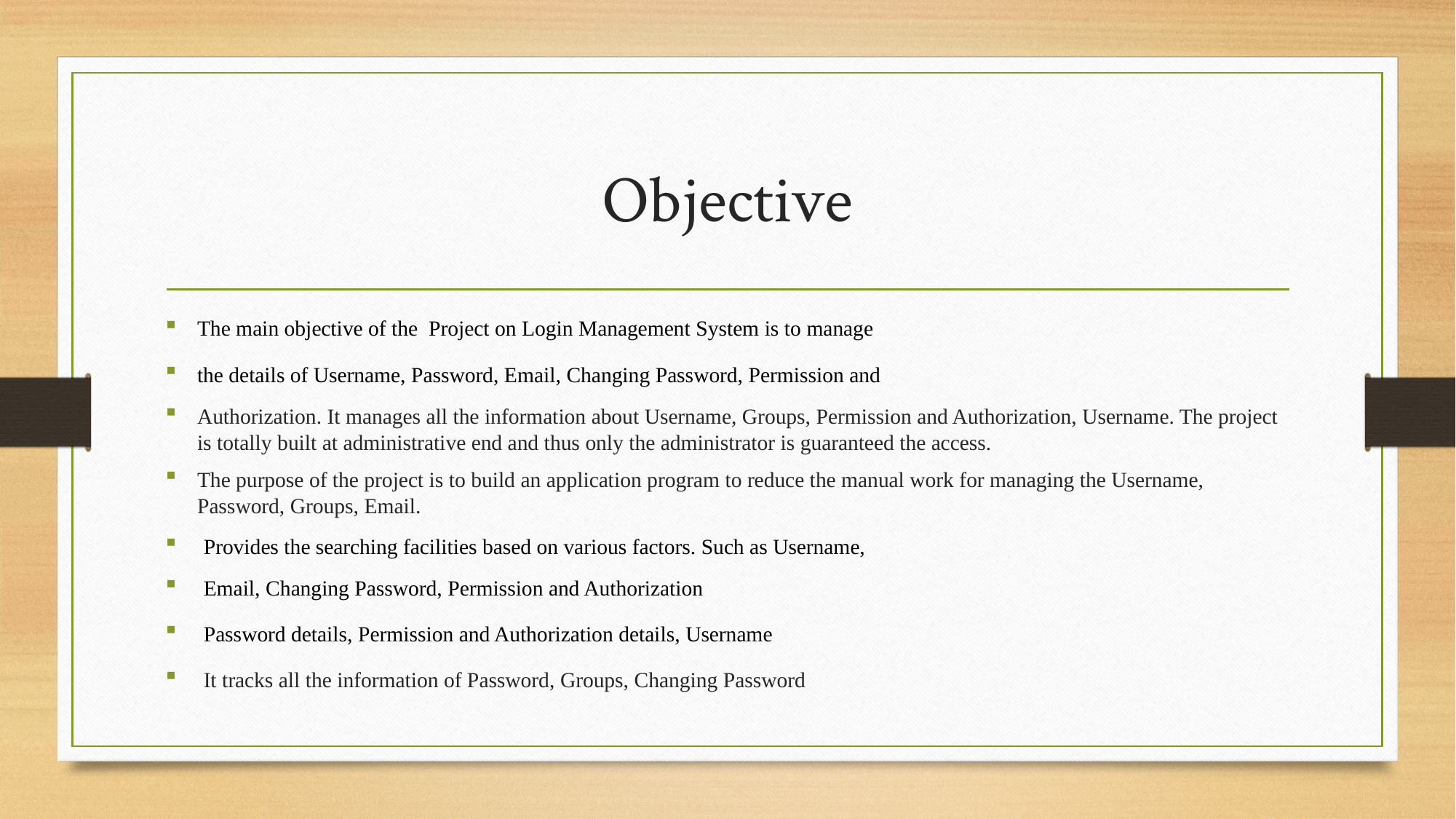

# Objective
The main objective of the  Project on Login Management System is to manage
the details of Username, Password, Email, Changing Password, Permission and
Authorization. It manages all the information about Username, Groups, Permission and Authorization, Username. The project is totally built at administrative end and thus only the administrator is guaranteed the access.
The purpose of the project is to build an application program to reduce the manual work for managing the Username, Password, Groups, Email.
Provides the searching facilities based on various factors. Such as Username,
Email, Changing Password, Permission and Authorization
Password details, Permission and Authorization details, Username
It tracks all the information of Password, Groups, Changing Password